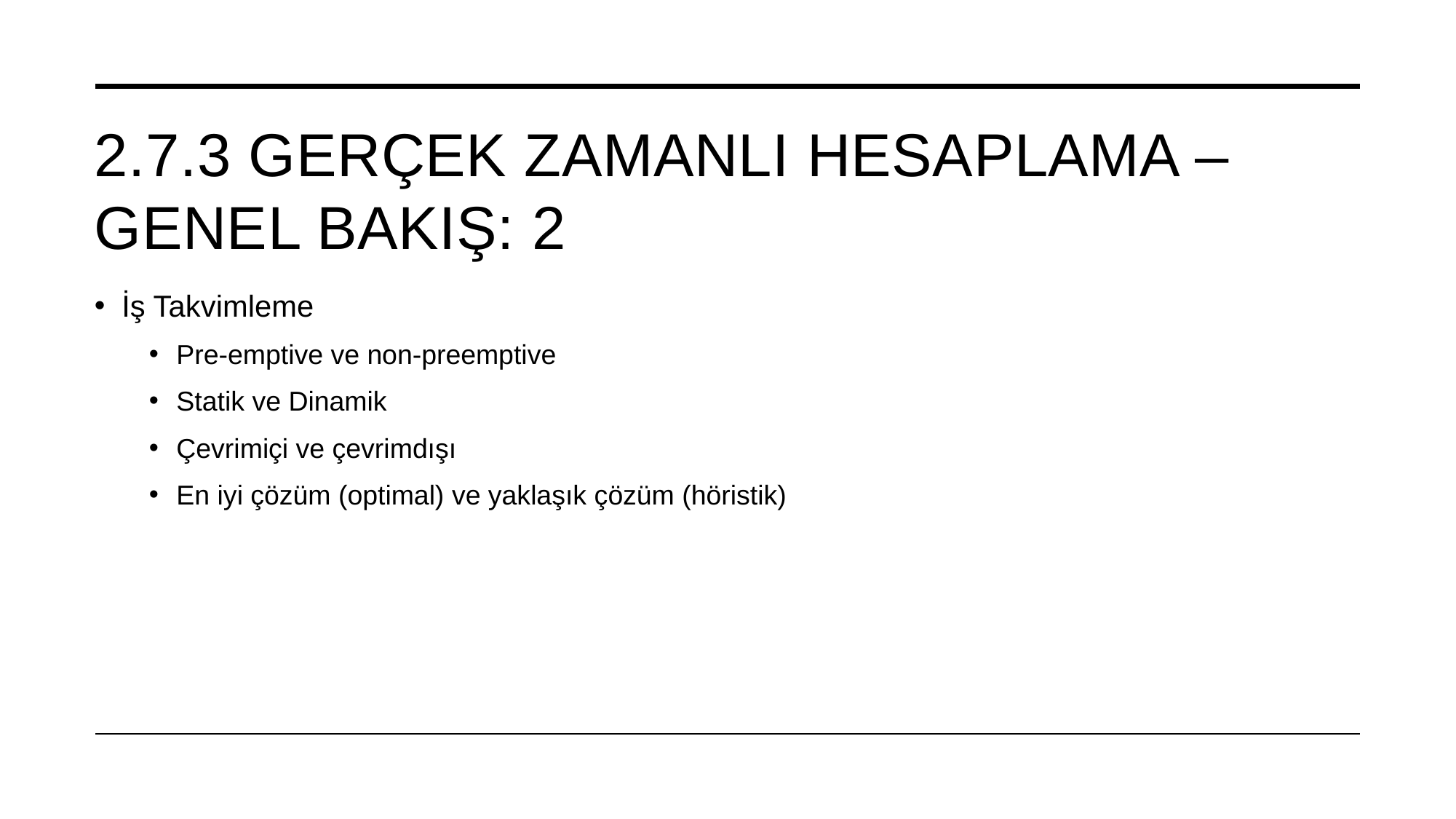

# 2.7.3 Gerçek zamanlı hesaplama – Genel bakış: 2
İş Takvimleme
Pre-emptive ve non-preemptive
Statik ve Dinamik
Çevrimiçi ve çevrimdışı
En iyi çözüm (optimal) ve yaklaşık çözüm (höristik)